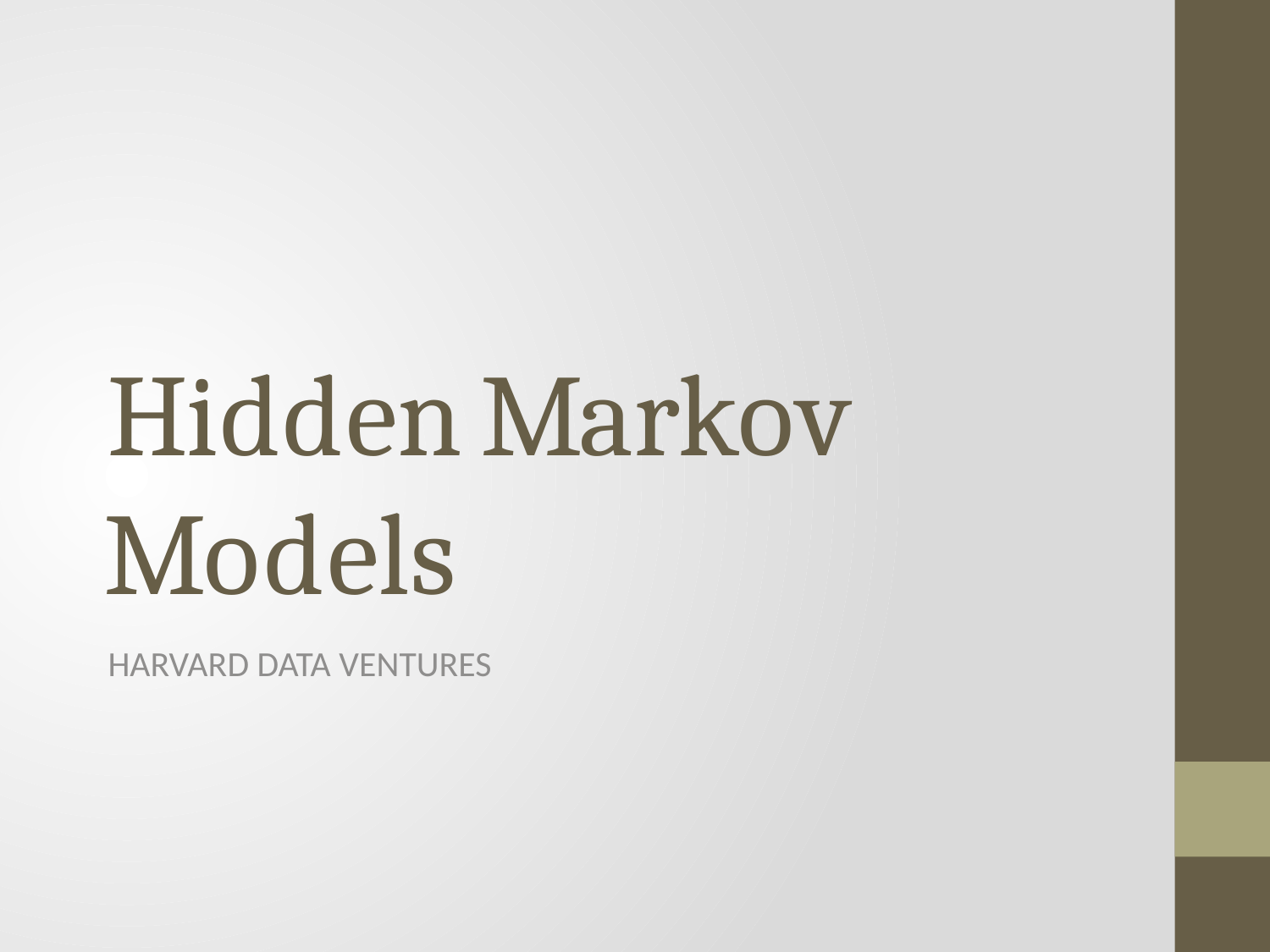

# Hidden Markov Models
HARVARD DATA VENTURES